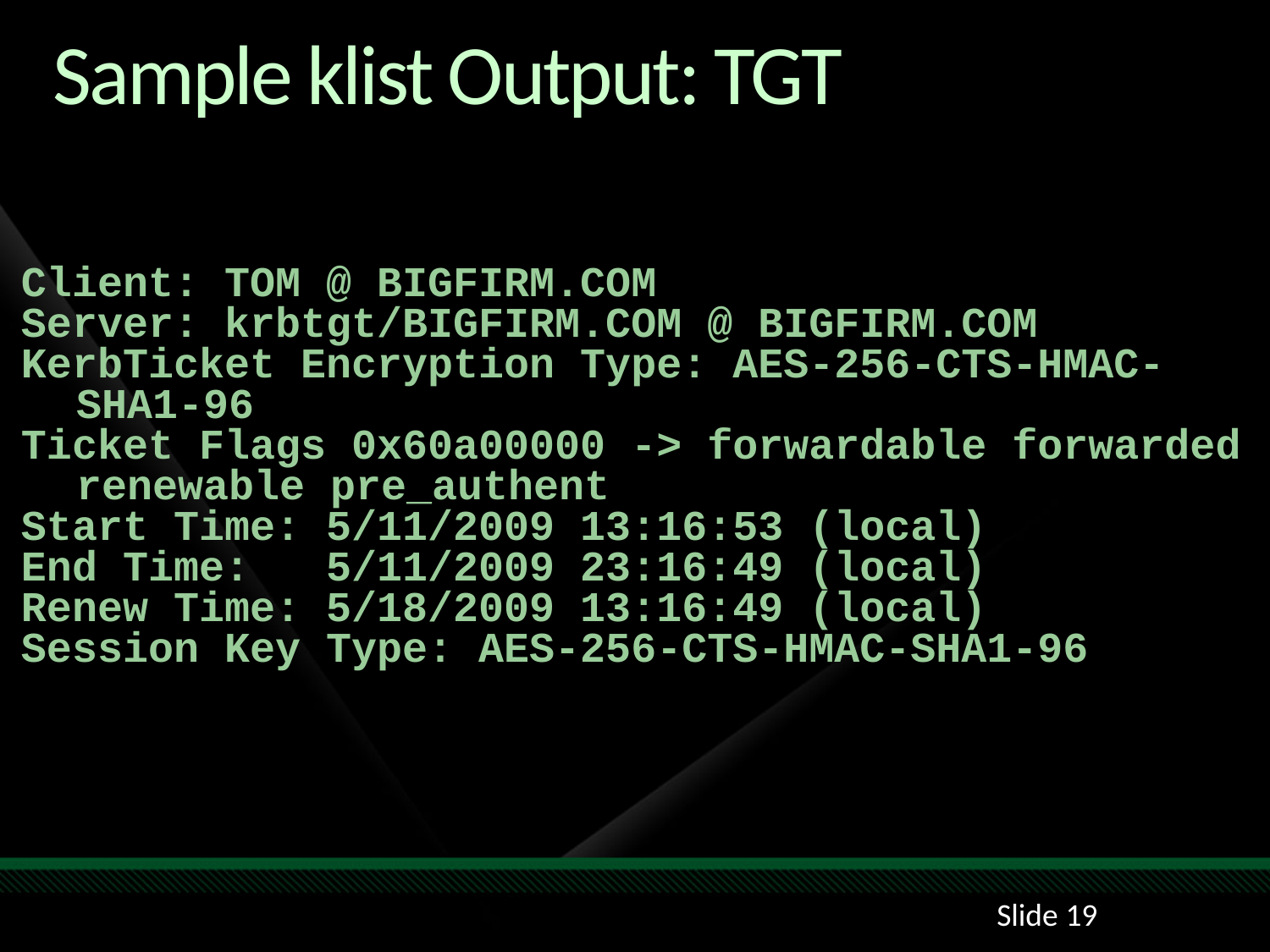

# Sample klist Output: TGT
Client: TOM @ BIGFIRM.COM
Server: krbtgt/BIGFIRM.COM @ BIGFIRM.COM
KerbTicket Encryption Type: AES-256-CTS-HMAC-SHA1-96
Ticket Flags 0x60a00000 -> forwardable forwarded renewable pre_authent
Start Time: 5/11/2009 13:16:53 (local)
End Time:   5/11/2009 23:16:49 (local)
Renew Time: 5/18/2009 13:16:49 (local)
Session Key Type: AES-256-CTS-HMAC-SHA1-96

Slide 19